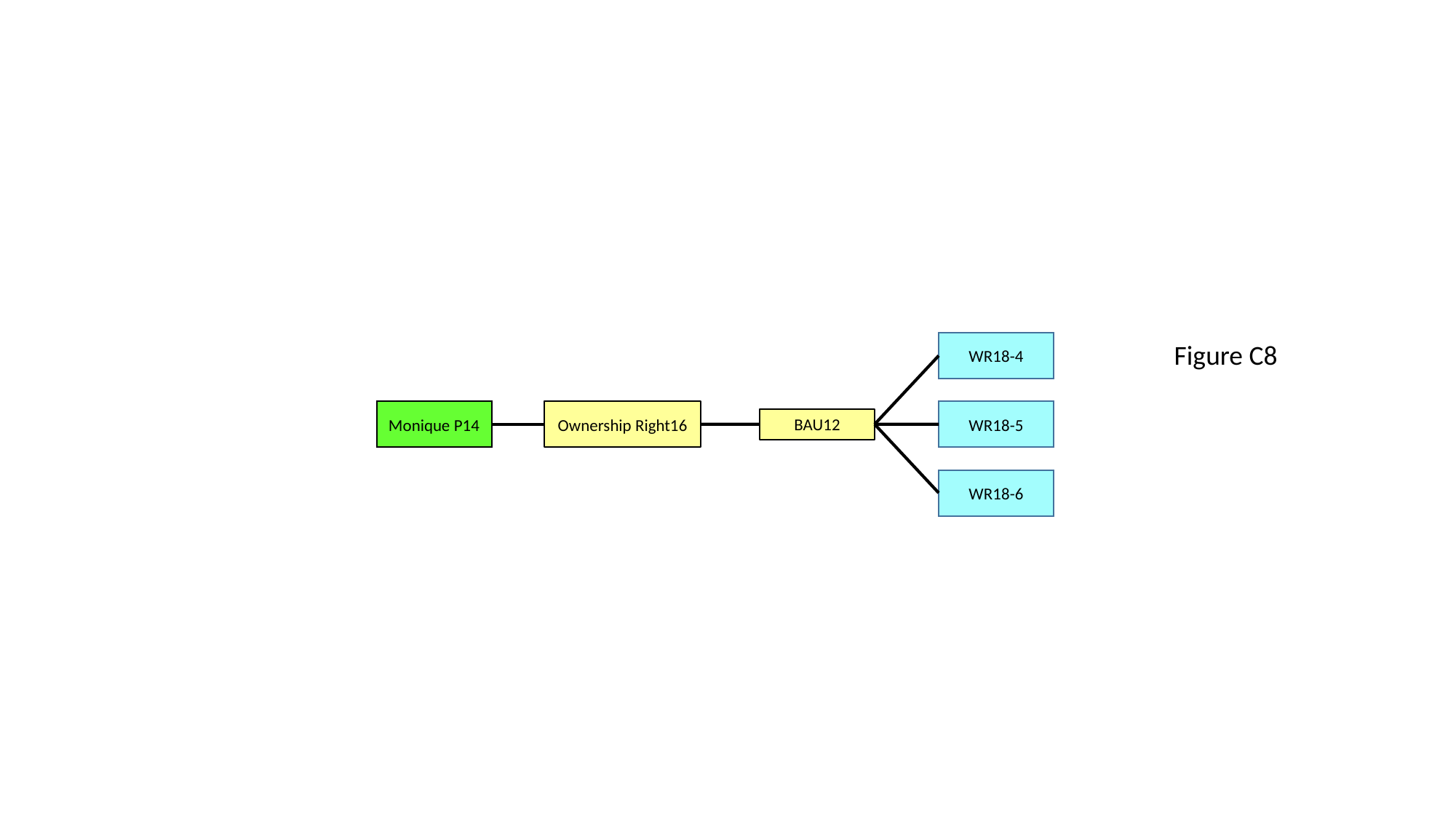

WR18-4
Monique P14
Ownership Right16
BAU12
WR18-5
WR18-6
Figure C8